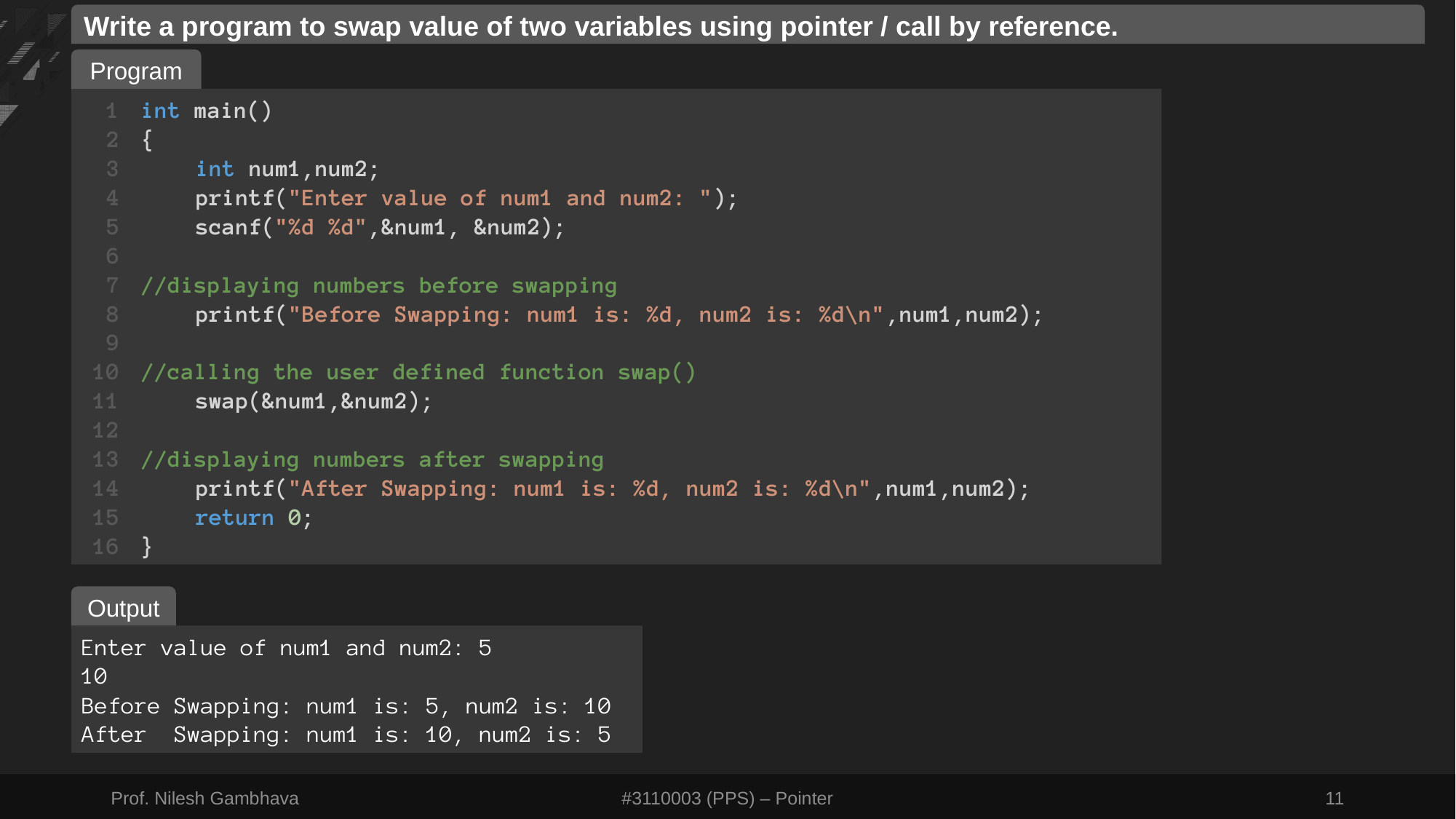

Write a program to swap value of two variables using pointer / call by reference.
WAP to print Odd numbers between 1 to n
Program
1
2
3
4
5
6
7
8
9
10
11
12
13
14
15
16
int main()
{
int num1,num2;
printf("Enter value of num1 and num2: ");
scanf("%d %d",&num1, &num2);

//displaying numbers before swapping
printf("Before Swapping: num1 is: %d, num2 is: %d\n",num1,num2);

//calling the user defined function swap()
swap(&num1,&num2);

//displaying numbers after swapping
printf("After Swapping: num1 is: %d, num2 is: %d\n",num1,num2);
return 0;
}
Output
Enter value of num1 and num2: 5
10
Before Swapping: num1 is: 5, num2 is: 10
After  Swapping: num1 is: 10, num2 is: 5